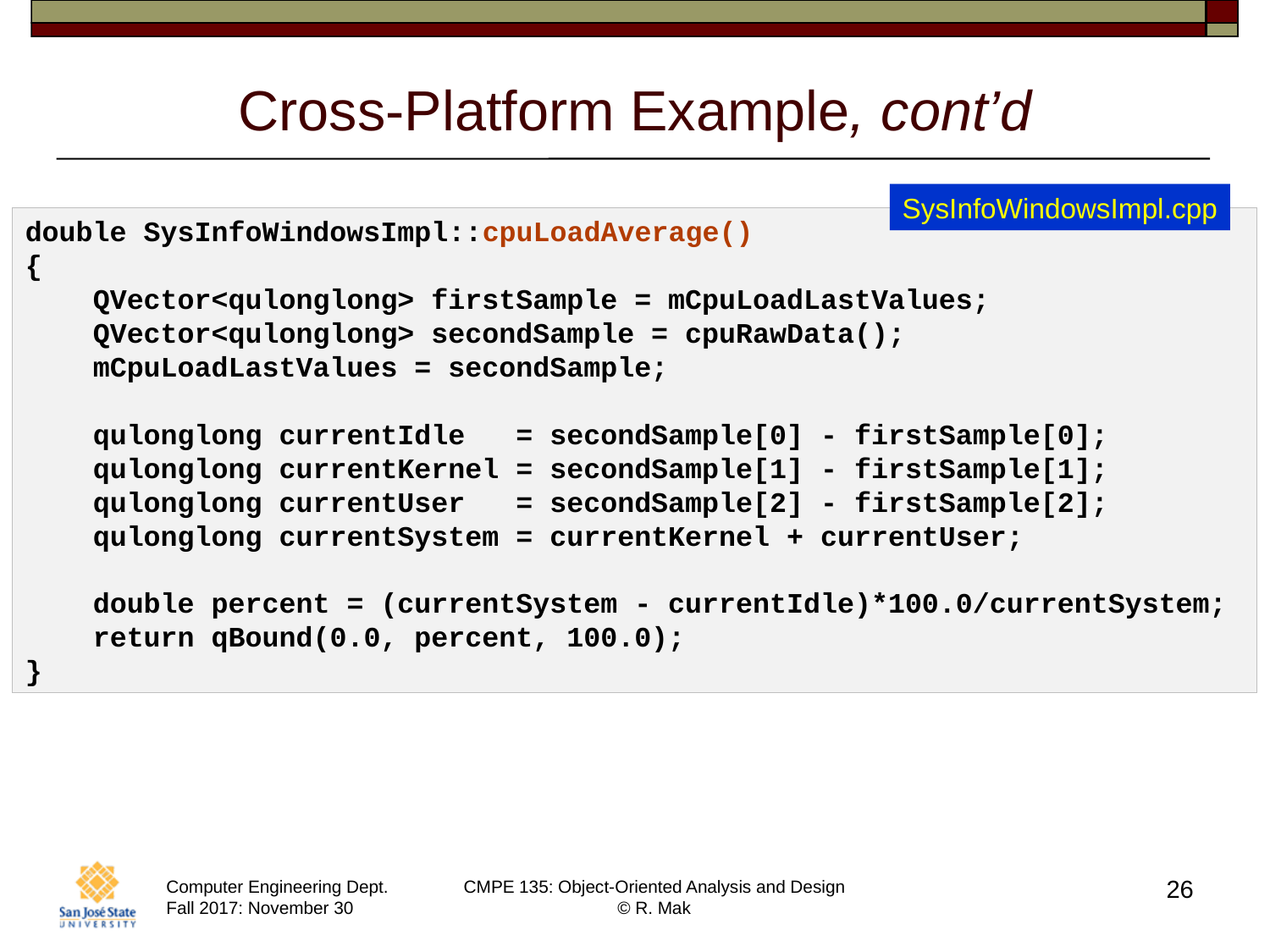

# Cross-Platform Example, cont’d
SysInfoWindowsImpl.cpp
double SysInfoWindowsImpl::cpuLoadAverage()
{
    QVector<qulonglong> firstSample = mCpuLoadLastValues;
    QVector<qulonglong> secondSample = cpuRawData();
    mCpuLoadLastValues = secondSample;
    qulonglong currentIdle   = secondSample[0] - firstSample[0];
    qulonglong currentKernel = secondSample[1] - firstSample[1];
    qulonglong currentUser   = secondSample[2] - firstSample[2];
    qulonglong currentSystem = currentKernel + currentUser;

    double percent = (currentSystem - currentIdle)*100.0/currentSystem;
    return qBound(0.0, percent, 100.0);
}
26